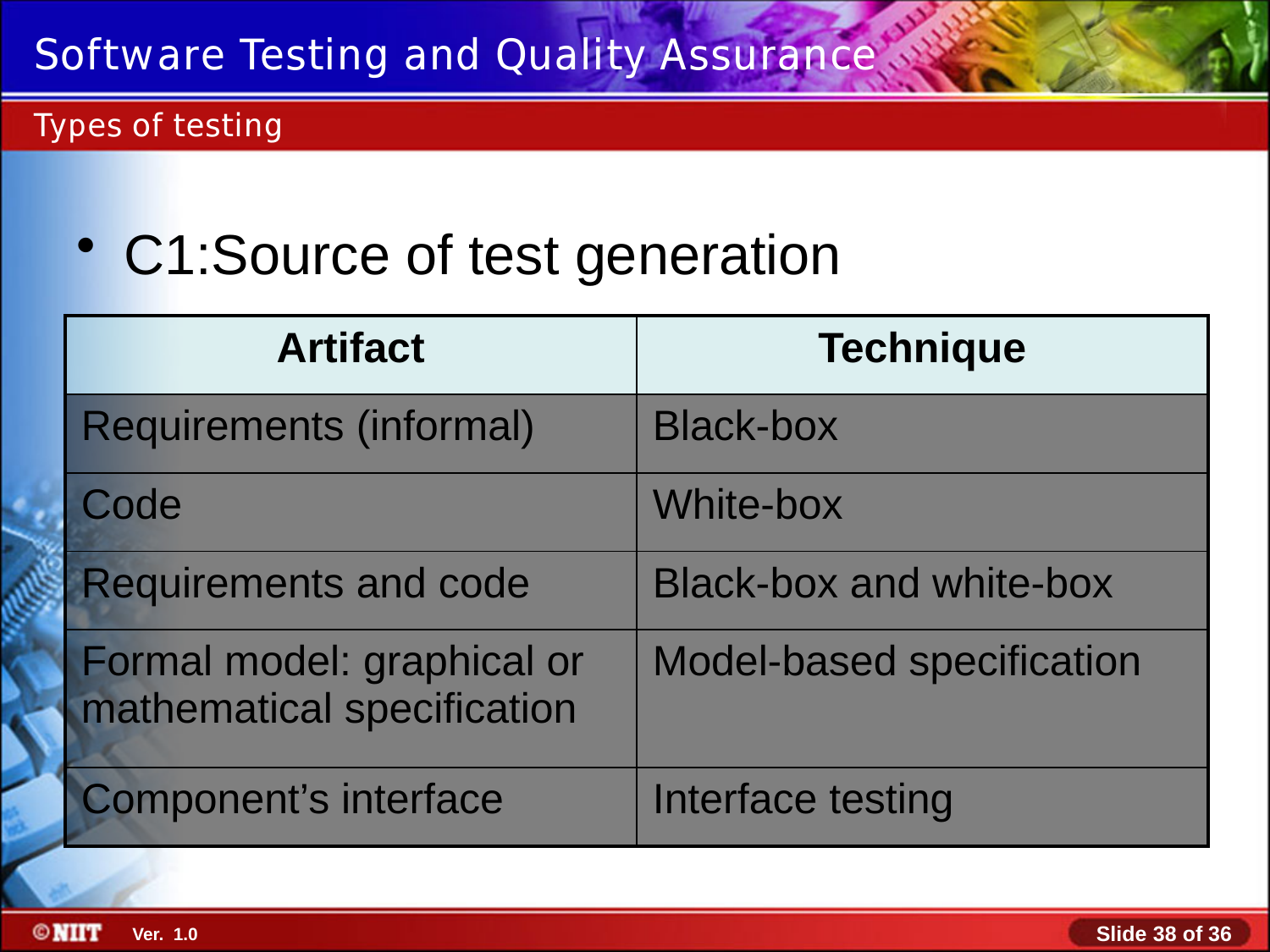

Types of testing
C1:Source of test generation

| Artifact | Technique |
| --- | --- |
| Requirements (informal) | Black-box |
| Code | White-box |
| Requirements and code | Black-box and white-box |
| Formal model: graphical or mathematical specification | Model-based specification |
| Component’s interface | Interface testing |